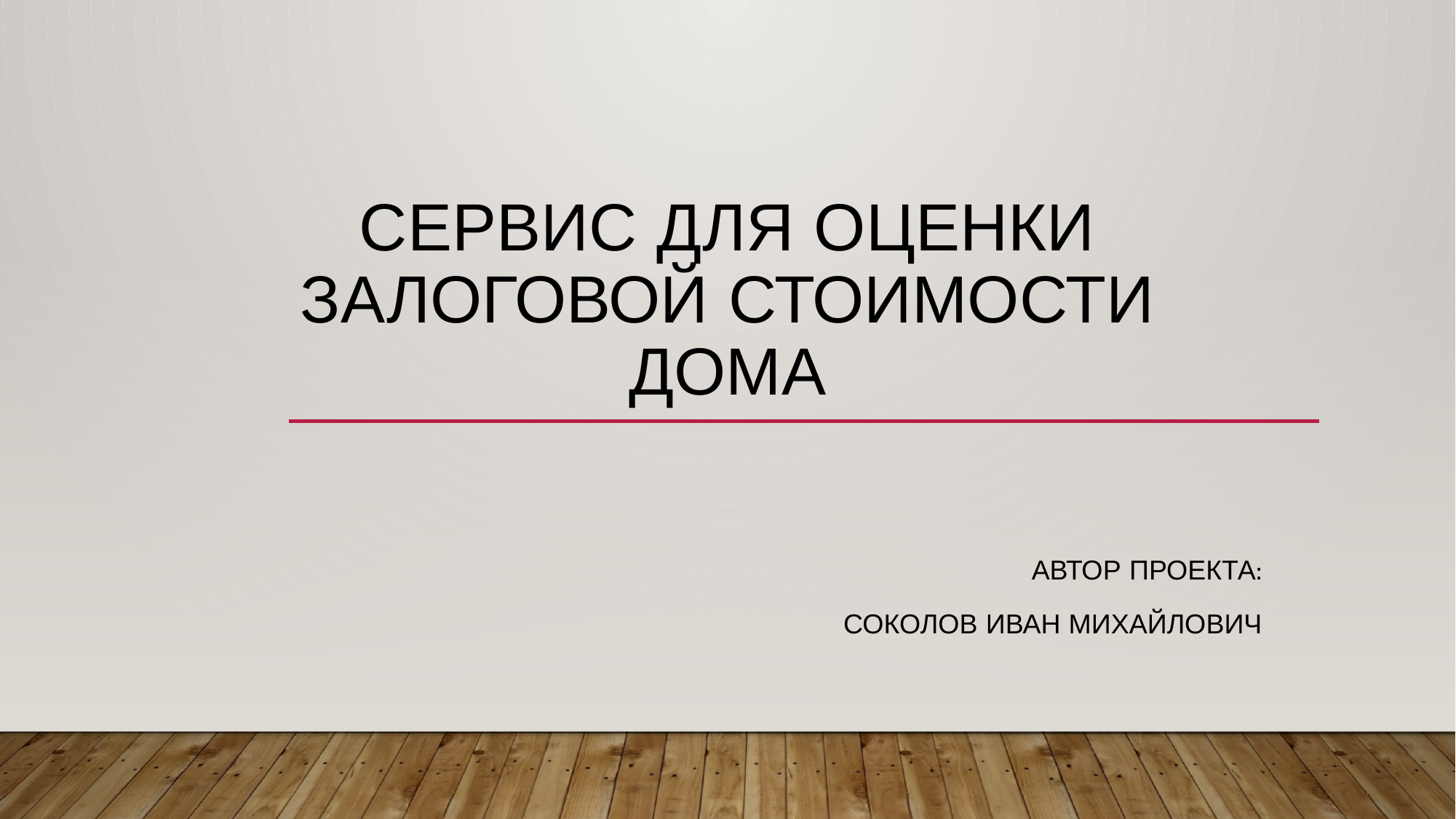

# Сервис для оценки залоговой стоимости дома

Автор проекта:
 Соколов Иван Михайлович